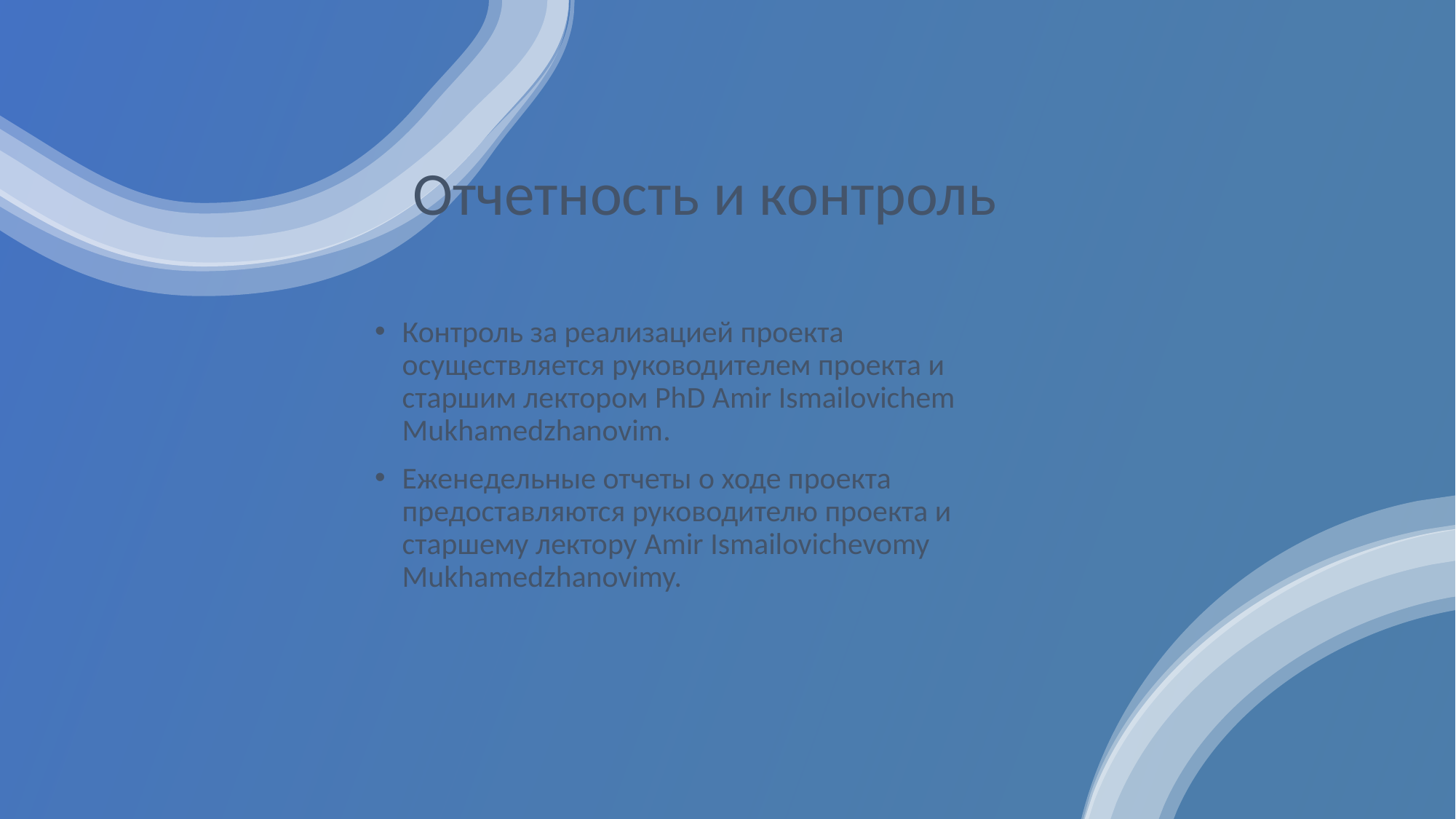

# Отчетность и контроль

Контроль за реализацией проекта осуществляется руководителем проекта и старшим лектором PhD Amir Ismailovichem Mukhamedzhanovim.
Еженедельные отчеты о ходе проекта предоставляются руководителю проекта и старшему лектору Amir Ismailovichevomy Mukhamedzhanovimy.